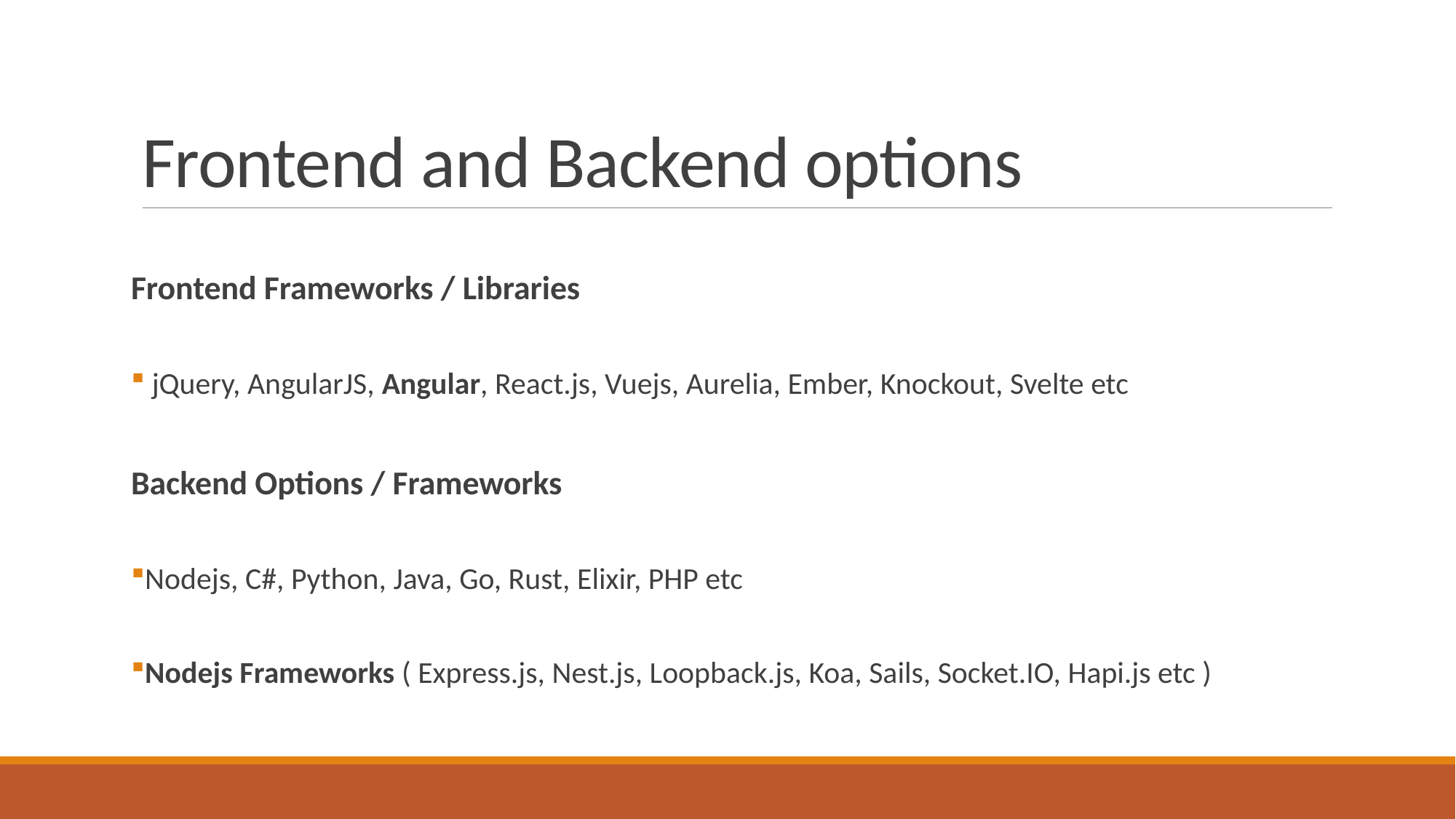

# Frontend and Backend options
Frontend Frameworks / Libraries
 jQuery, AngularJS, Angular, React.js, Vuejs, Aurelia, Ember, Knockout, Svelte etc
Backend Options / Frameworks
Nodejs, C#, Python, Java, Go, Rust, Elixir, PHP etc
Nodejs Frameworks ( Express.js, Nest.js, Loopback.js, Koa, Sails, Socket.IO, Hapi.js etc )